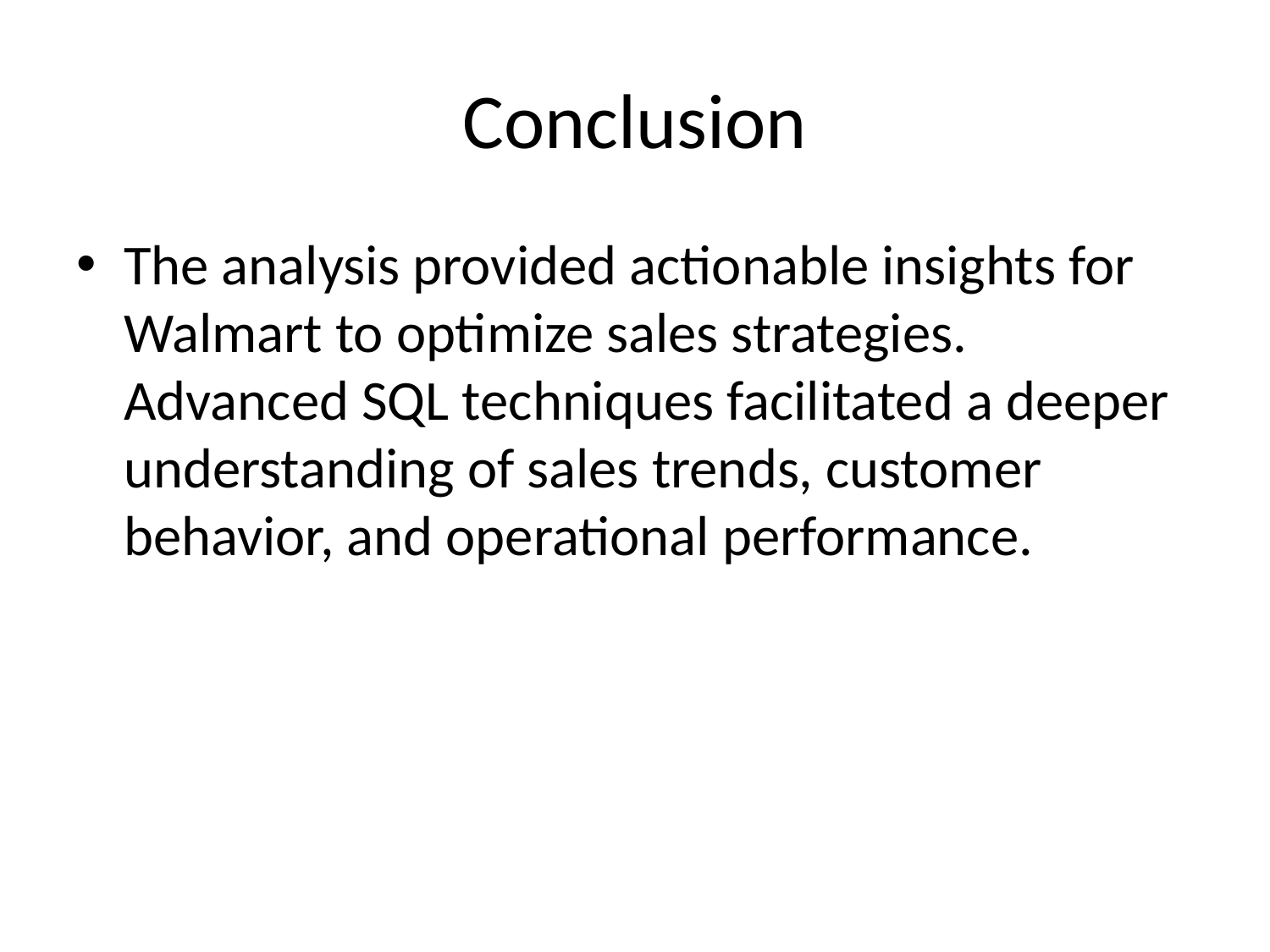

# Conclusion
The analysis provided actionable insights for Walmart to optimize sales strategies. Advanced SQL techniques facilitated a deeper understanding of sales trends, customer behavior, and operational performance.